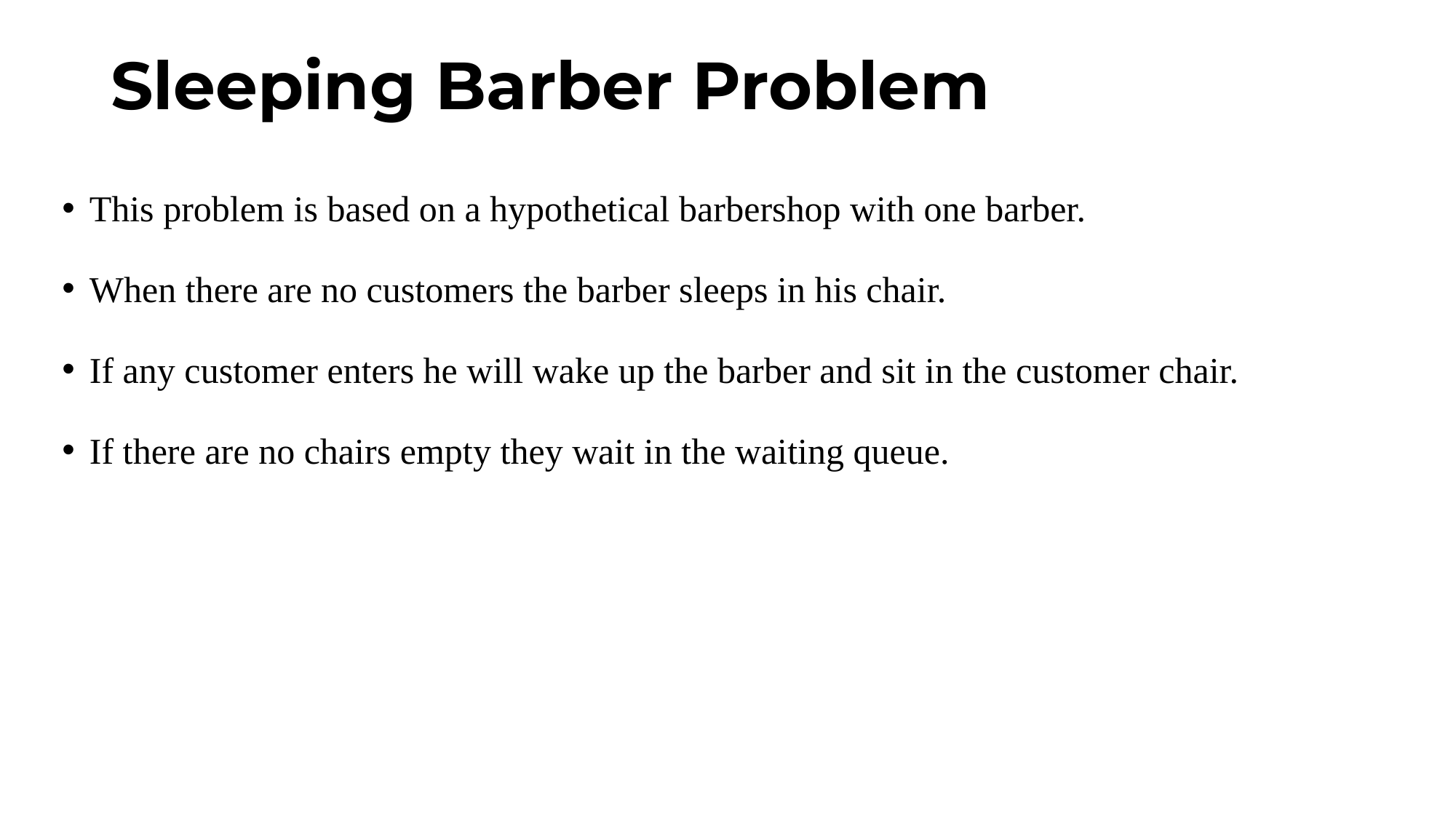

# Sleeping Barber Problem
This problem is based on a hypothetical barbershop with one barber.
When there are no customers the barber sleeps in his chair.
If any customer enters he will wake up the barber and sit in the customer chair.
If there are no chairs empty they wait in the waiting queue.